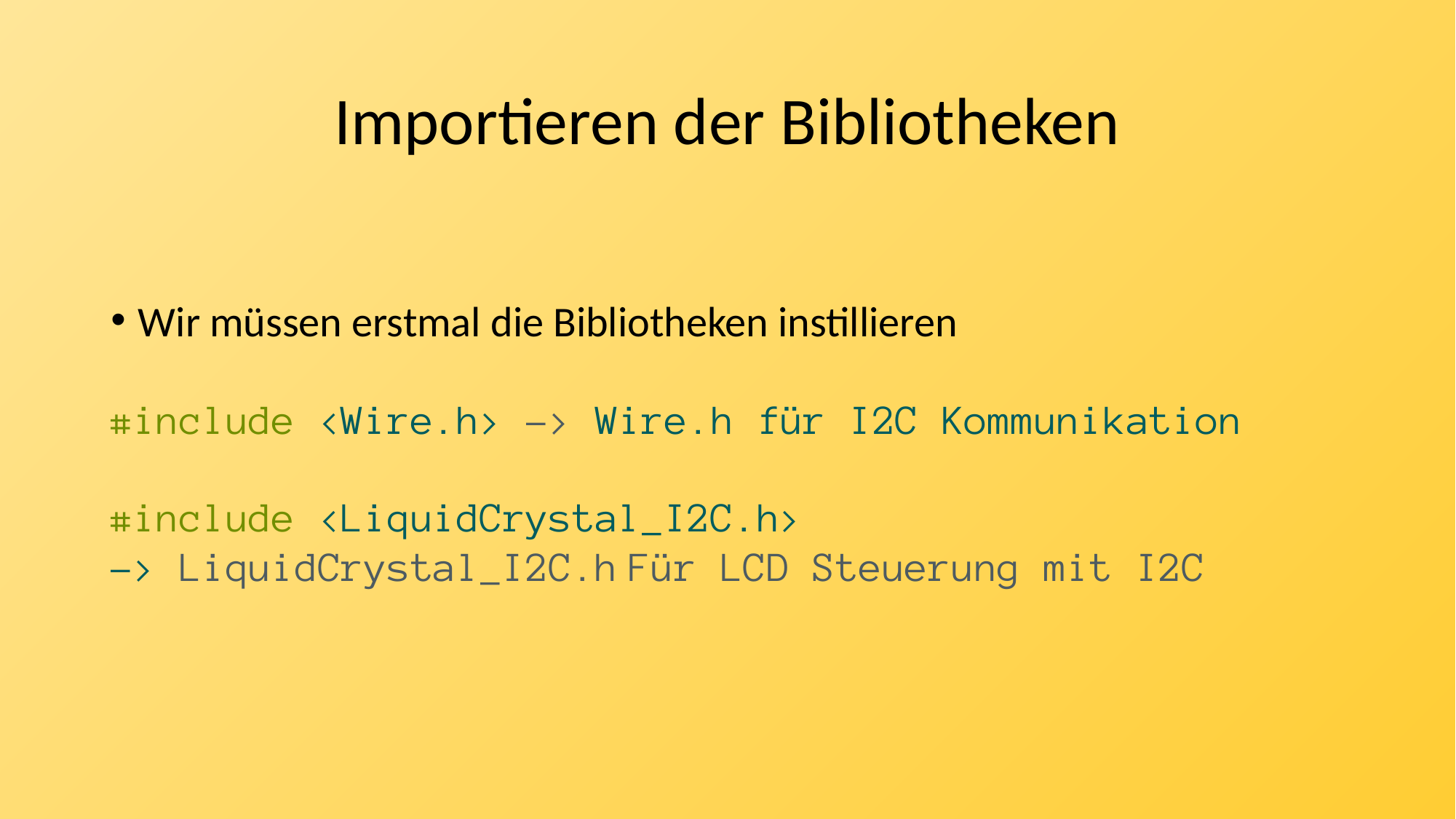

# Importieren der Bibliotheken

Wir müssen erstmal die Bibliotheken instillieren

#include <Wire.h> -> Wire.h für I2C Kommunikation

#include <LiquidCrystal_I2C.h>
-> LiquidCrystal_I2C.h Für LCD Steuerung mit I2C